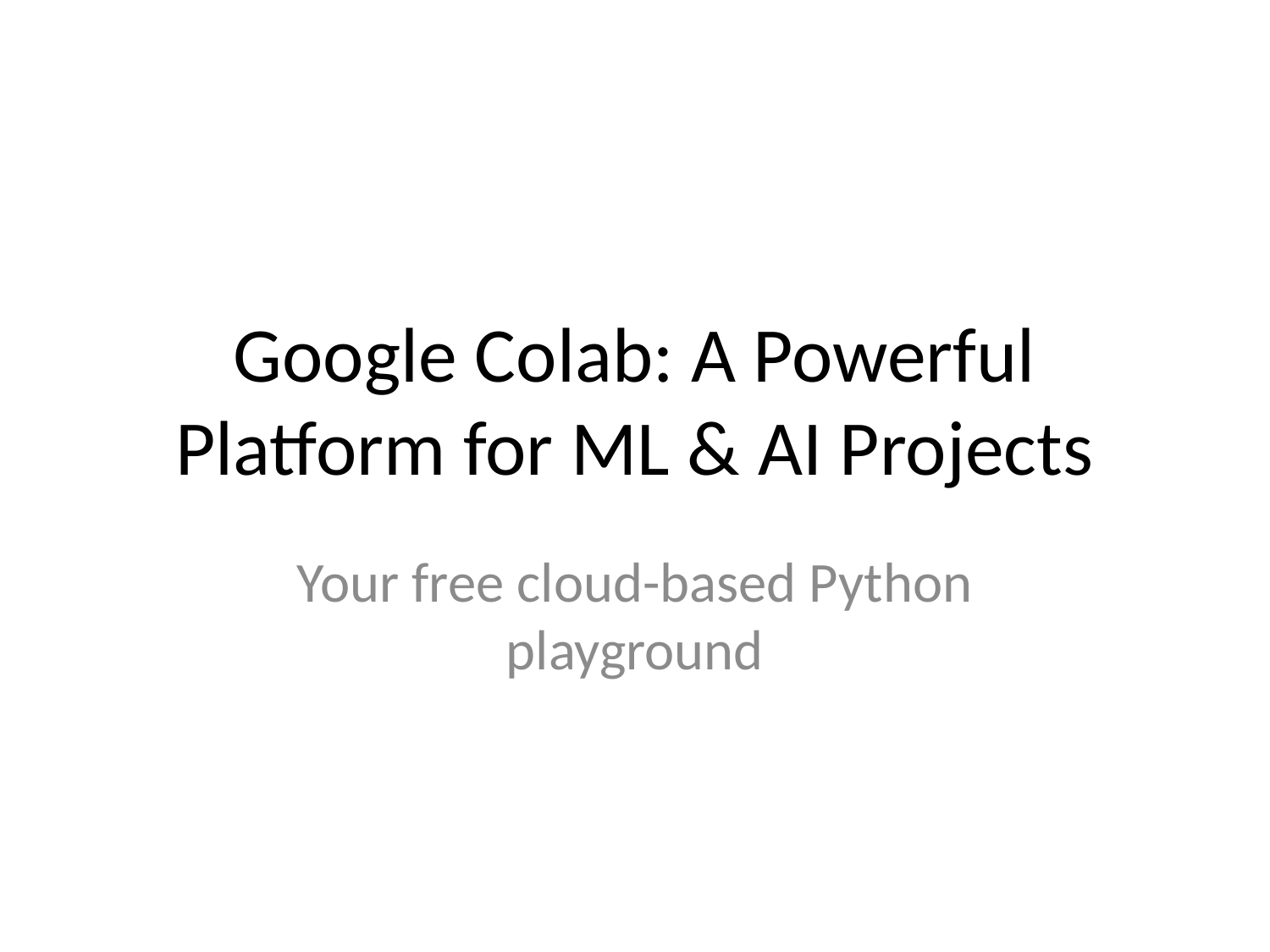

# Google Colab: A Powerful Platform for ML & AI Projects
Your free cloud-based Python playground